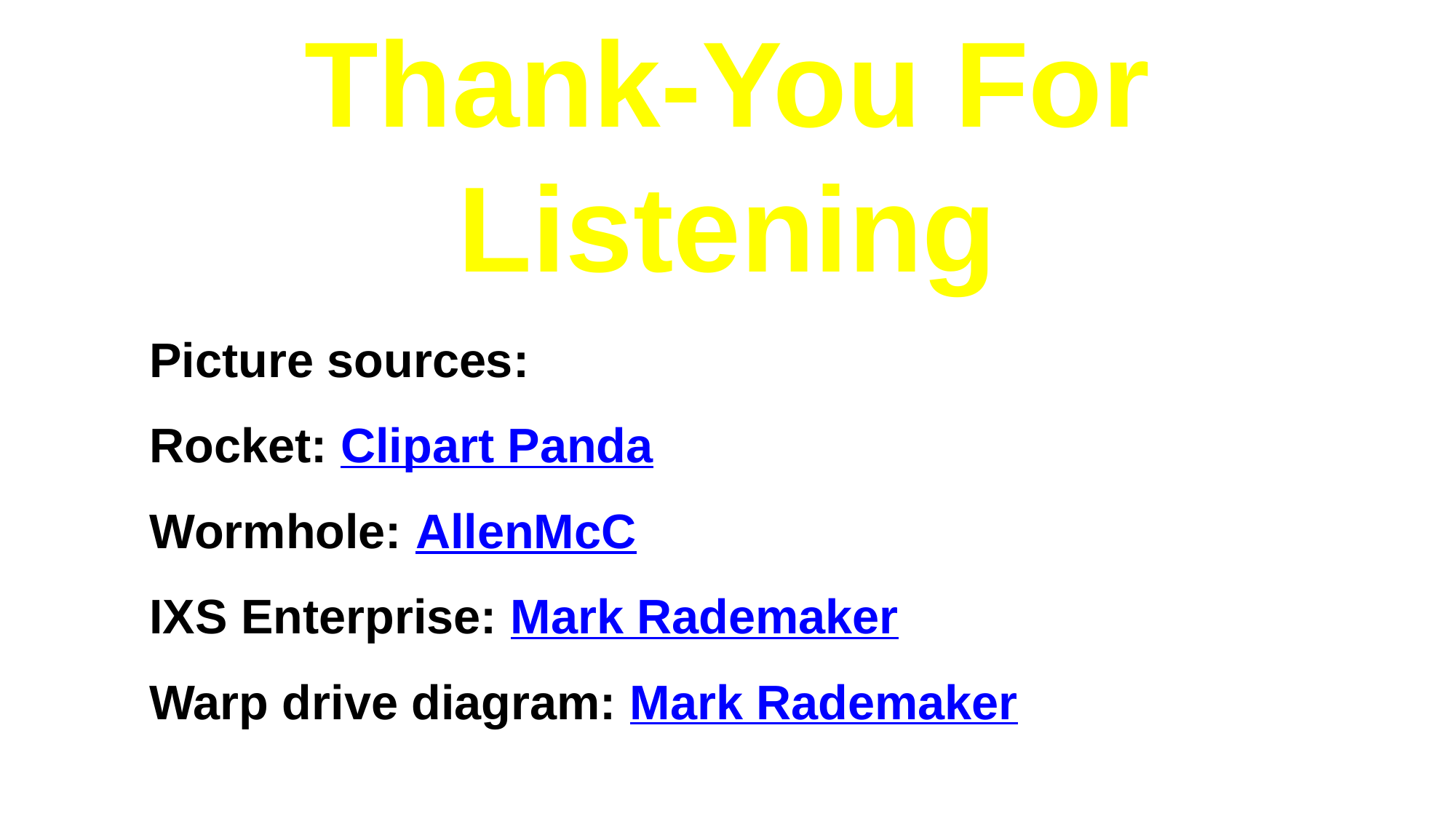

Thank-You For Listening
Picture sources:
Rocket: Clipart Panda
Wormhole: AllenMcC
IXS Enterprise: Mark Rademaker
Warp drive diagram: Mark Rademaker